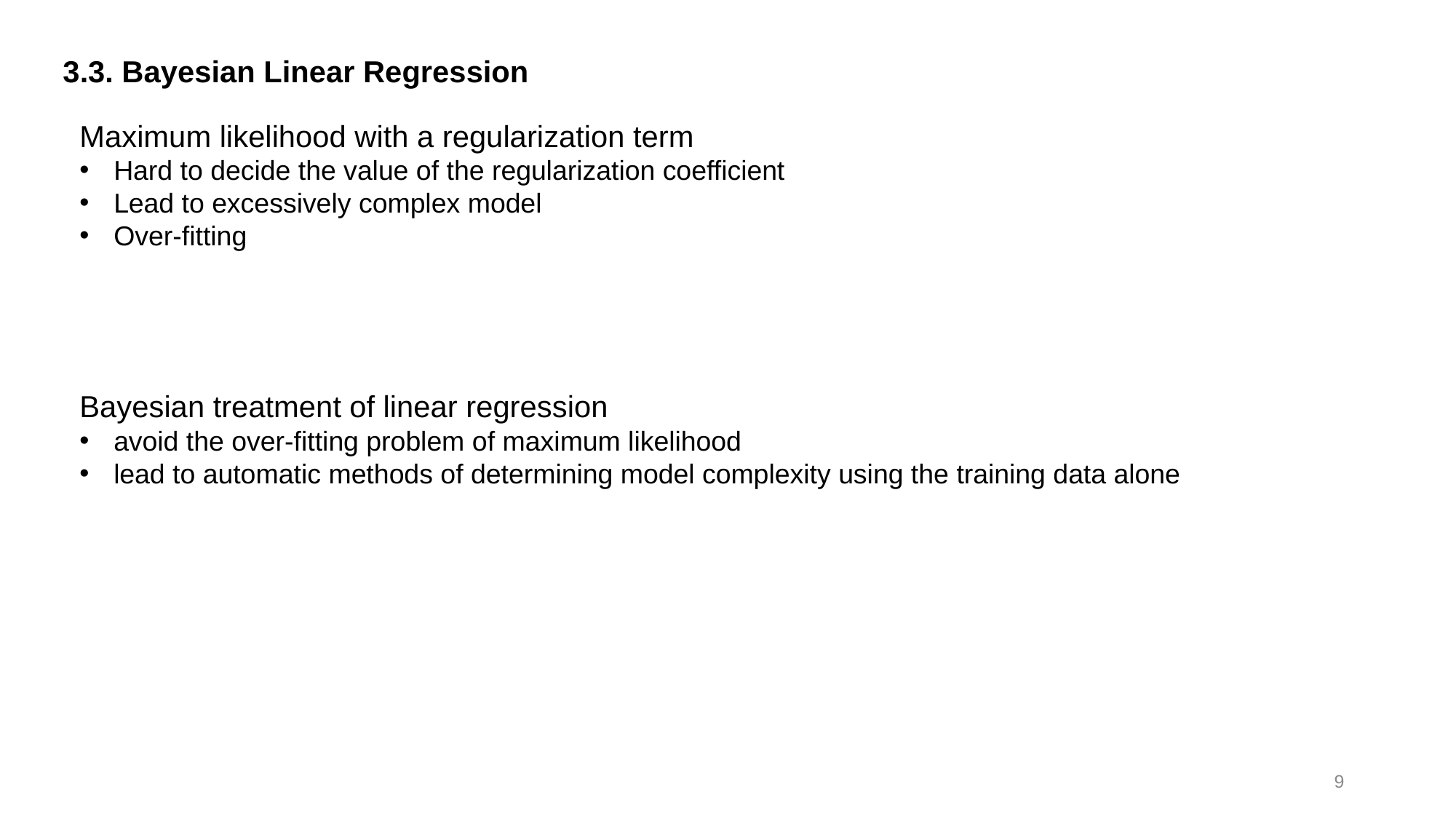

3.3. Bayesian Linear Regression
Maximum likelihood with a regularization term
Hard to decide the value of the regularization coefficient
Lead to excessively complex model
Over-fitting
Bayesian treatment of linear regression
avoid the over-fitting problem of maximum likelihood
lead to automatic methods of determining model complexity using the training data alone
9